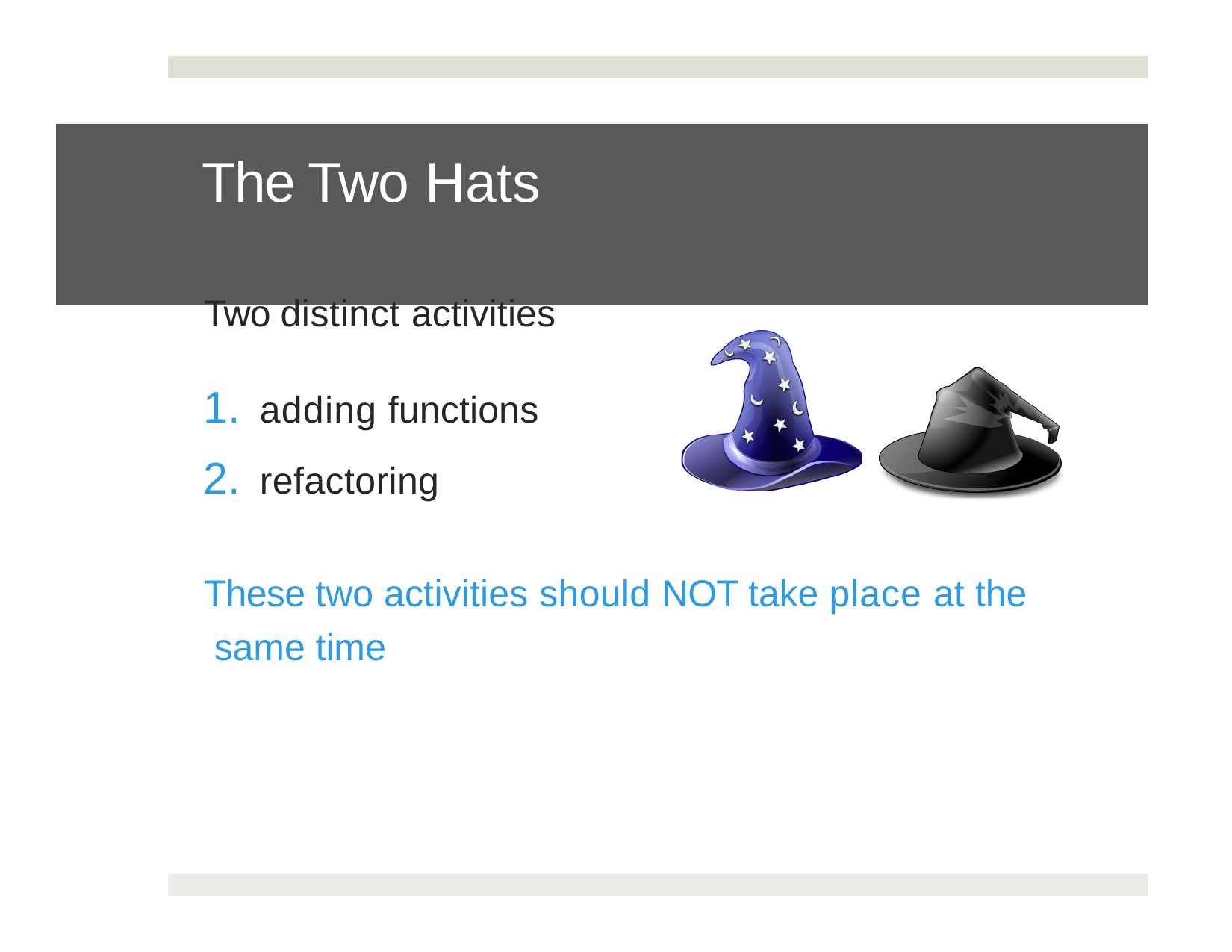

# The Two Hats
Two distinct activities

adding functions
refactoring

These two activities should NOT take place at the  same time